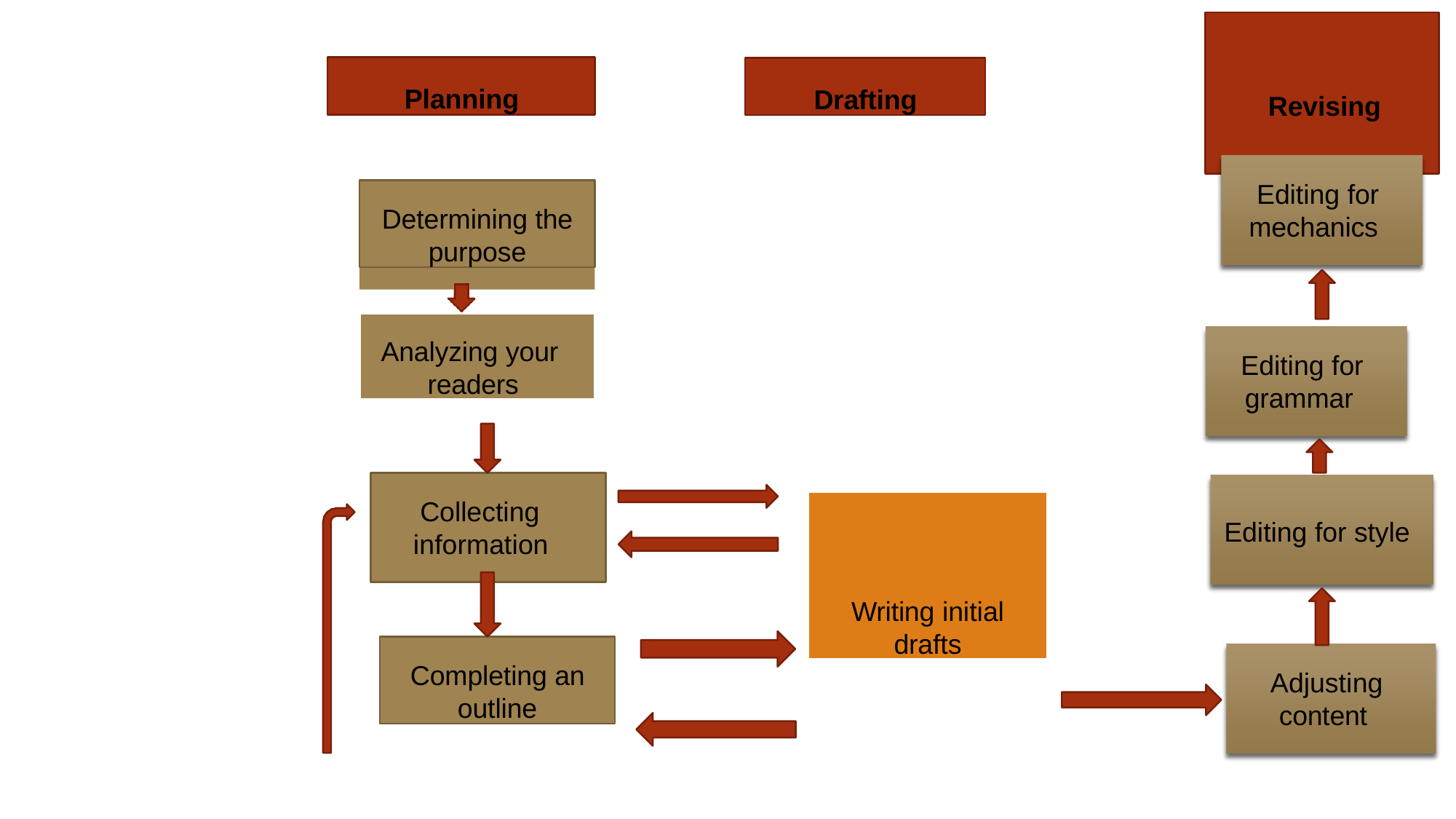

# Revising
Planning
Drafting

Editing for
mechanics

Determining the
purpose

Analyzing your  readers

Editing for  grammar

Editing for style

Writing initial
drafts
Collecting
information

Completing an
outline

Adjusting  content